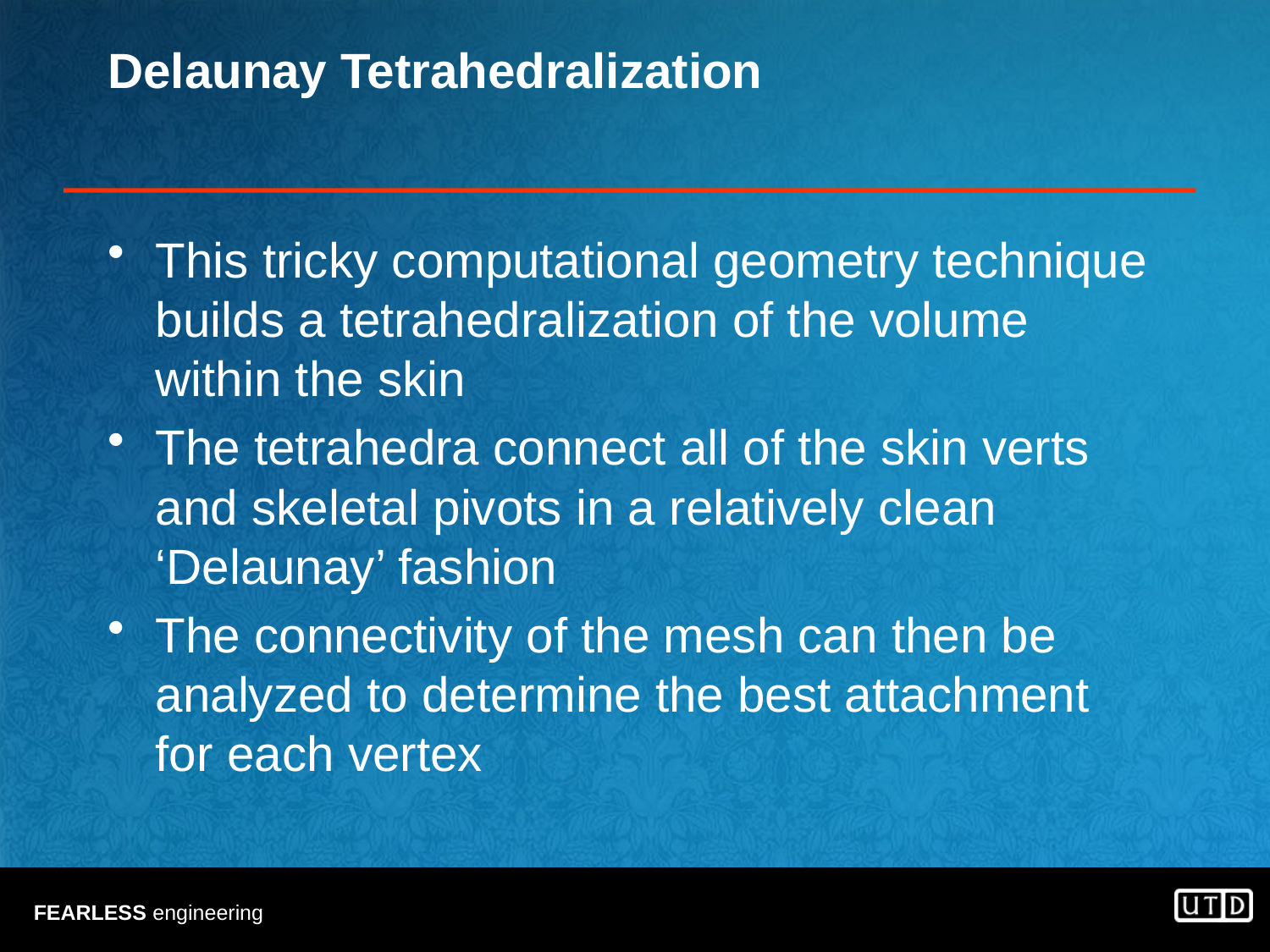

# Delaunay Tetrahedralization

This tricky computational geometry technique builds a tetrahedralization of the volume within the skin
The tetrahedra connect all of the skin verts and skeletal pivots in a relatively clean ‘Delaunay’ fashion
The connectivity of the mesh can then be analyzed to determine the best attachment for each vertex